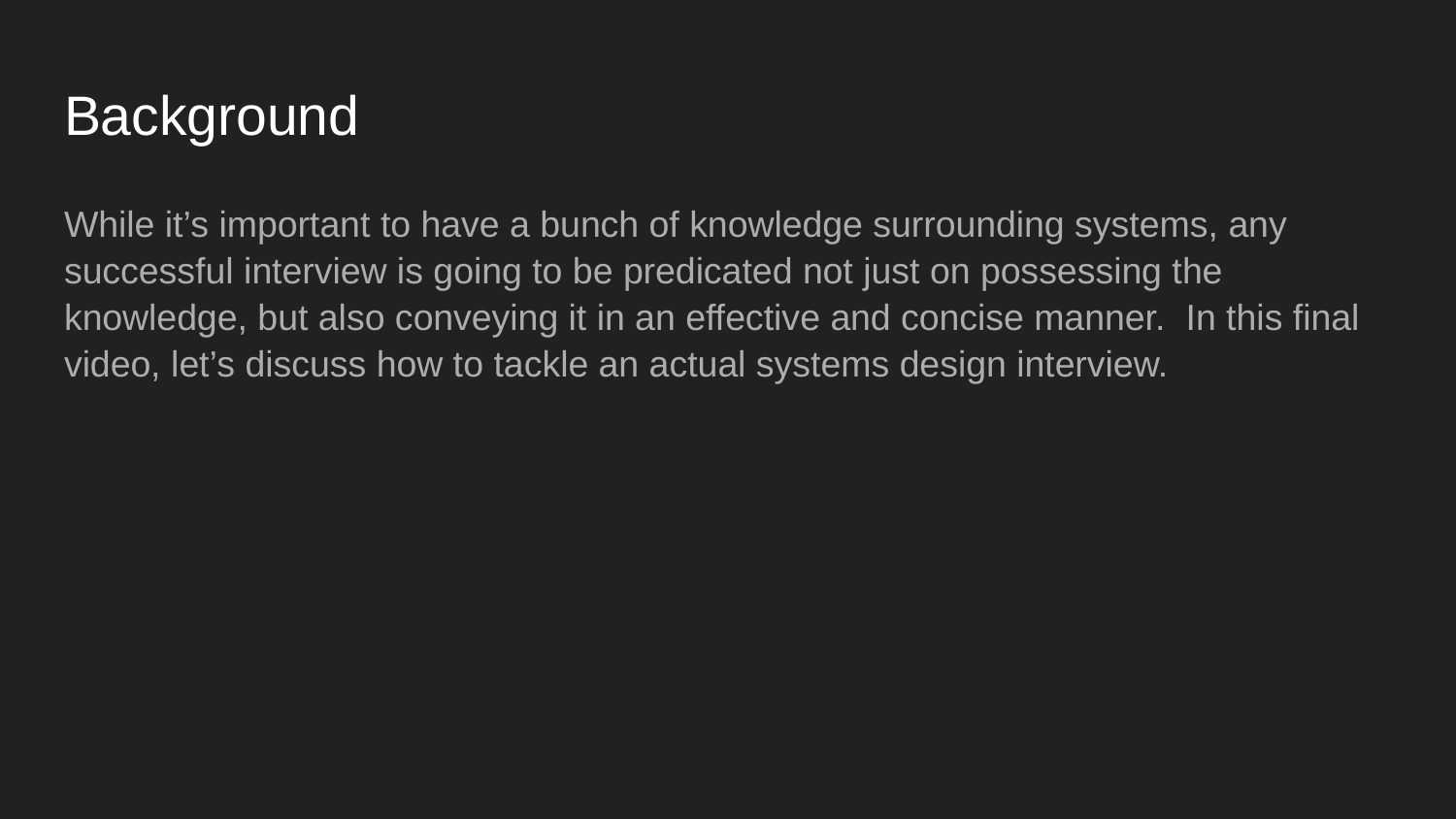

# Background
While it’s important to have a bunch of knowledge surrounding systems, any successful interview is going to be predicated not just on possessing the knowledge, but also conveying it in an effective and concise manner.  In this final video, let’s discuss how to tackle an actual systems design interview.